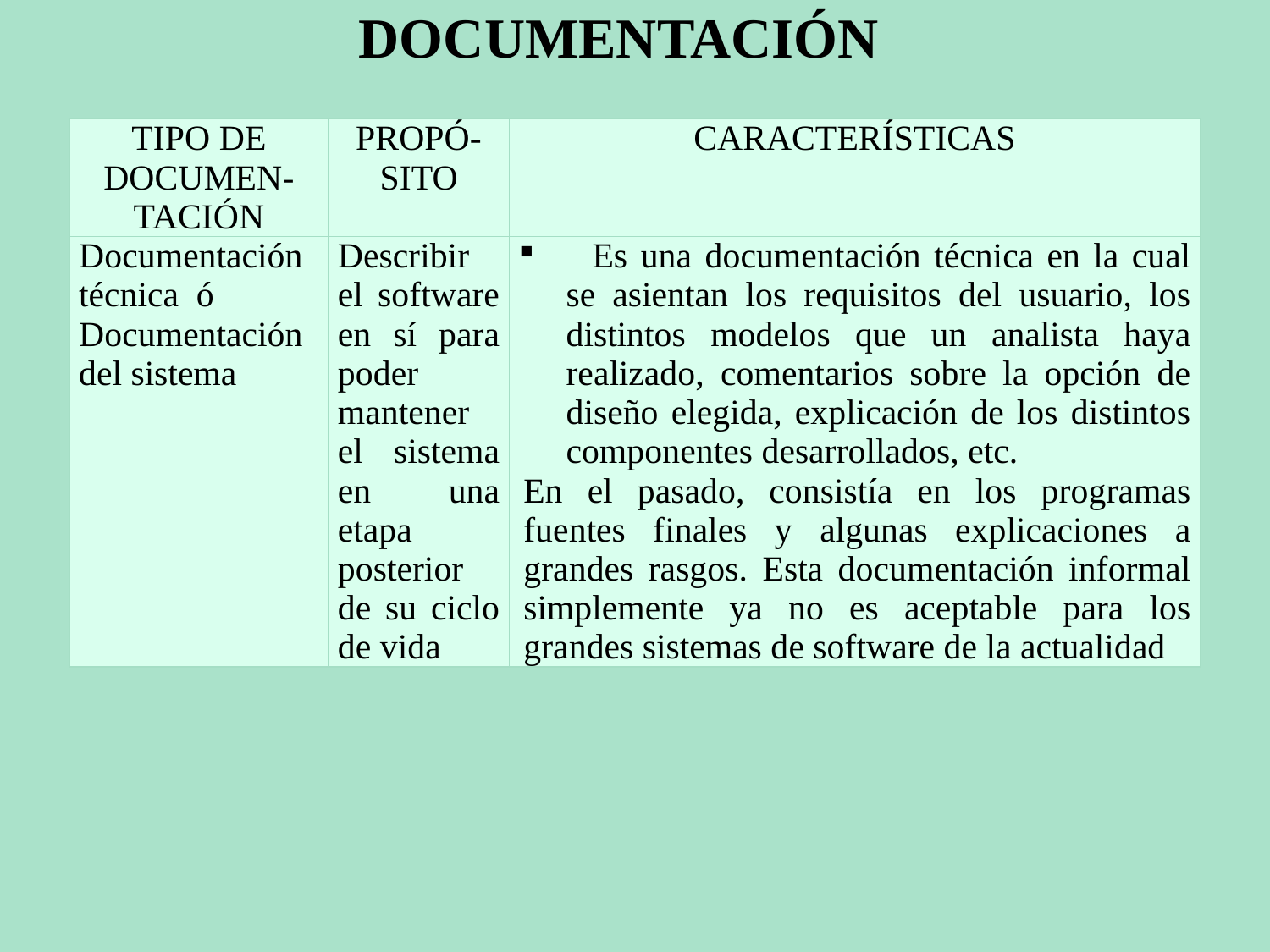

# DOCUMENTACIÓN
| TIPO DE DOCUMEN- TACIÓN | PROPÓ- SITO | CARACTERÍSTICAS |
| --- | --- | --- |
| Documentación técnica ó Documentación del sistema | Describir el software en sí para poder mantener el sistema en una etapa posterior de su ciclo de vida | Es una documentación técnica en la cual se asientan los requisitos del usuario, los distintos modelos que un analista haya realizado, comentarios sobre la opción de diseño elegida, explicación de los distintos componentes desarrollados, etc. En el pasado, consistía en los programas fuentes finales y algunas explicaciones a grandes rasgos. Esta documentación informal simplemente ya no es aceptable para los grandes sistemas de software de la actualidad |